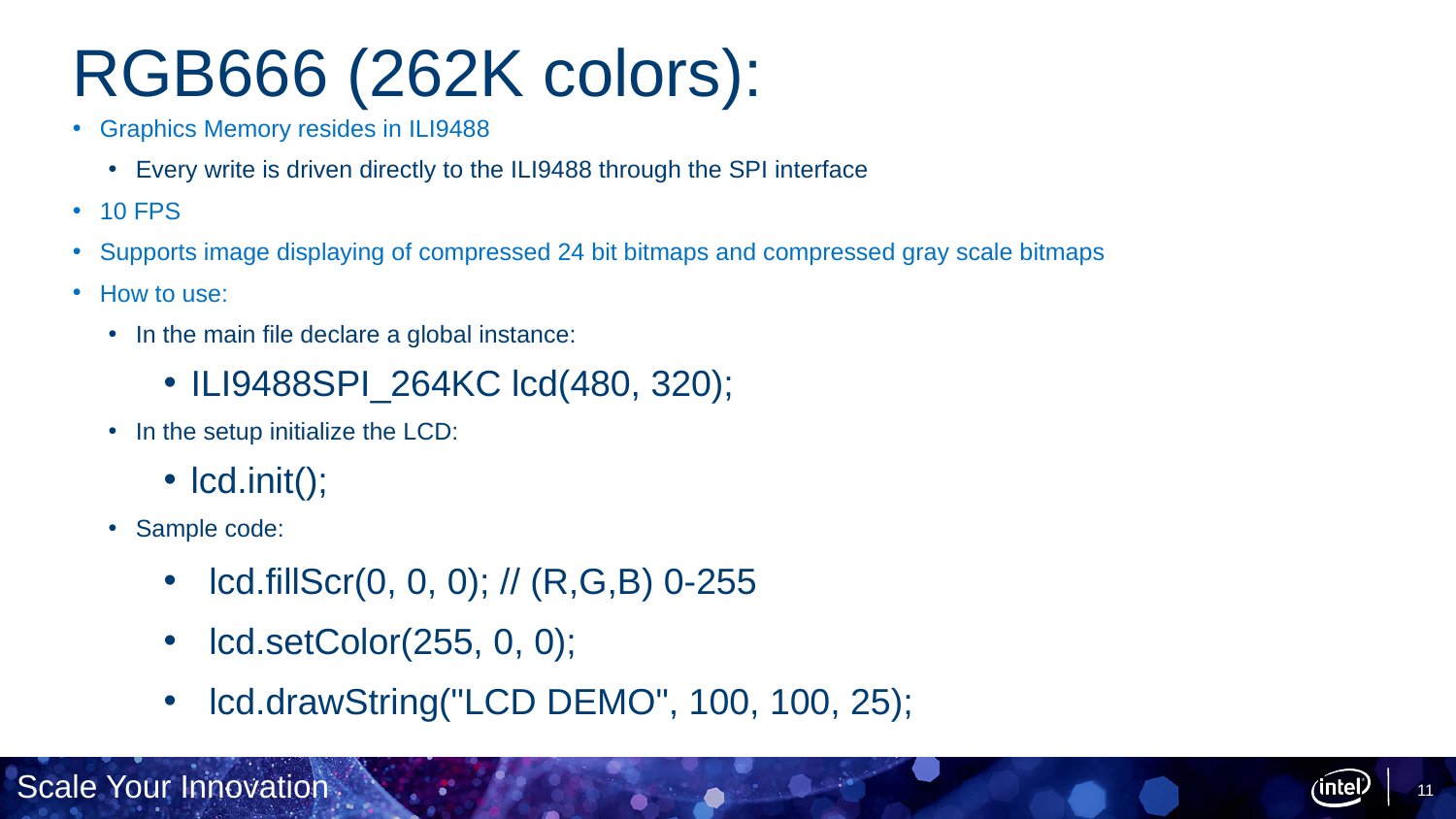

# RGB666 (262K colors):
Graphics Memory resides in ILI9488
Every write is driven directly to the ILI9488 through the SPI interface
10 FPS
Supports image displaying of compressed 24 bit bitmaps and compressed gray scale bitmaps
How to use:
In the main file declare a global instance:
ILI9488SPI_264KC lcd(480, 320);
In the setup initialize the LCD:
lcd.init();
Sample code:
lcd.fillScr(0, 0, 0); // (R,G,B) 0-255
lcd.setColor(255, 0, 0);
lcd.drawString("LCD DEMO", 100, 100, 25);

11